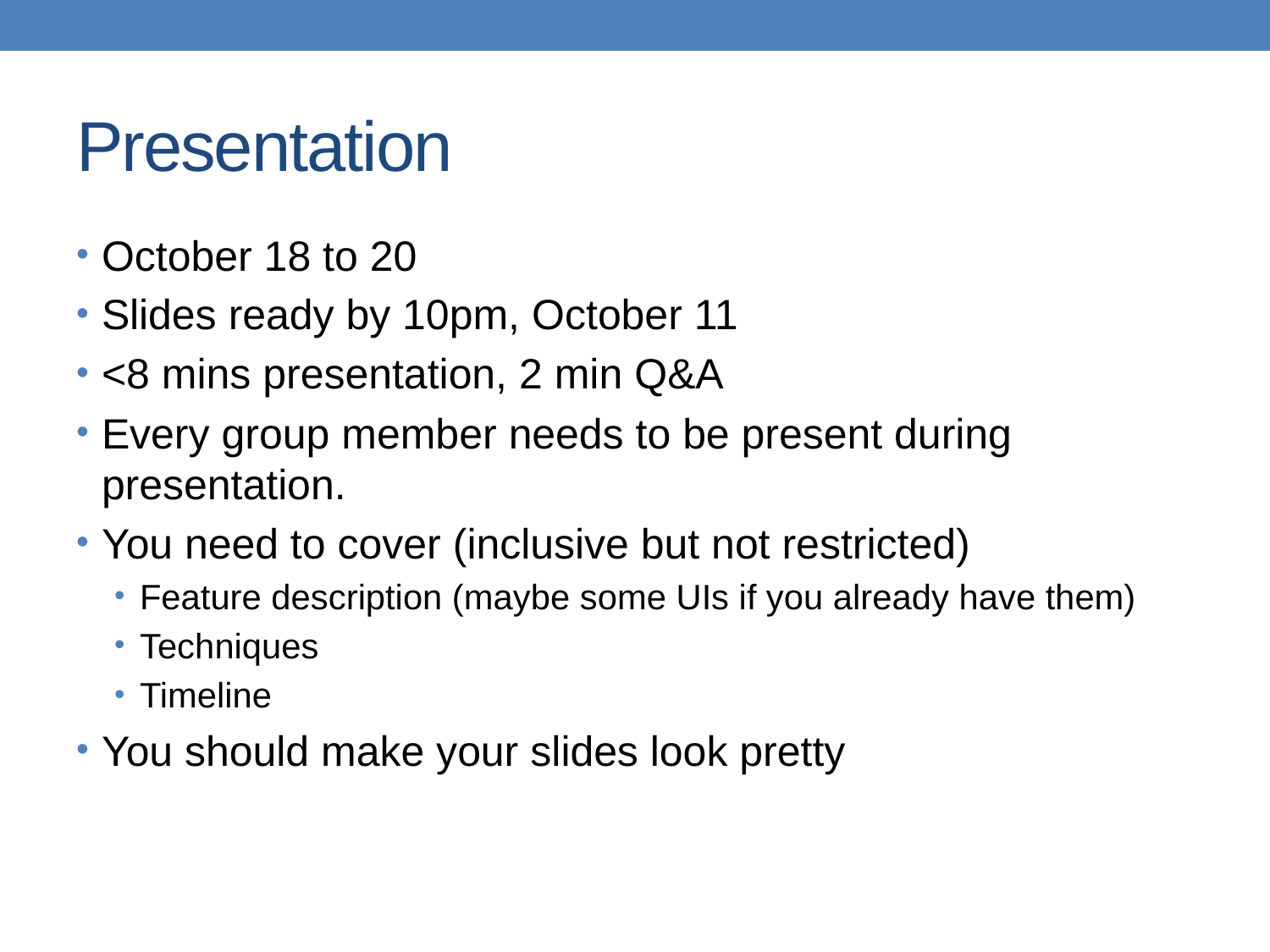

10
# Presentation
October 18 to 20
Slides ready by 10pm, October 11
<8 mins presentation, 2 min Q&A
Every group member needs to be present during presentation.
You need to cover (inclusive but not restricted)
Feature description (maybe some UIs if you already have them)
Techniques
Timeline
You should make your slides look pretty